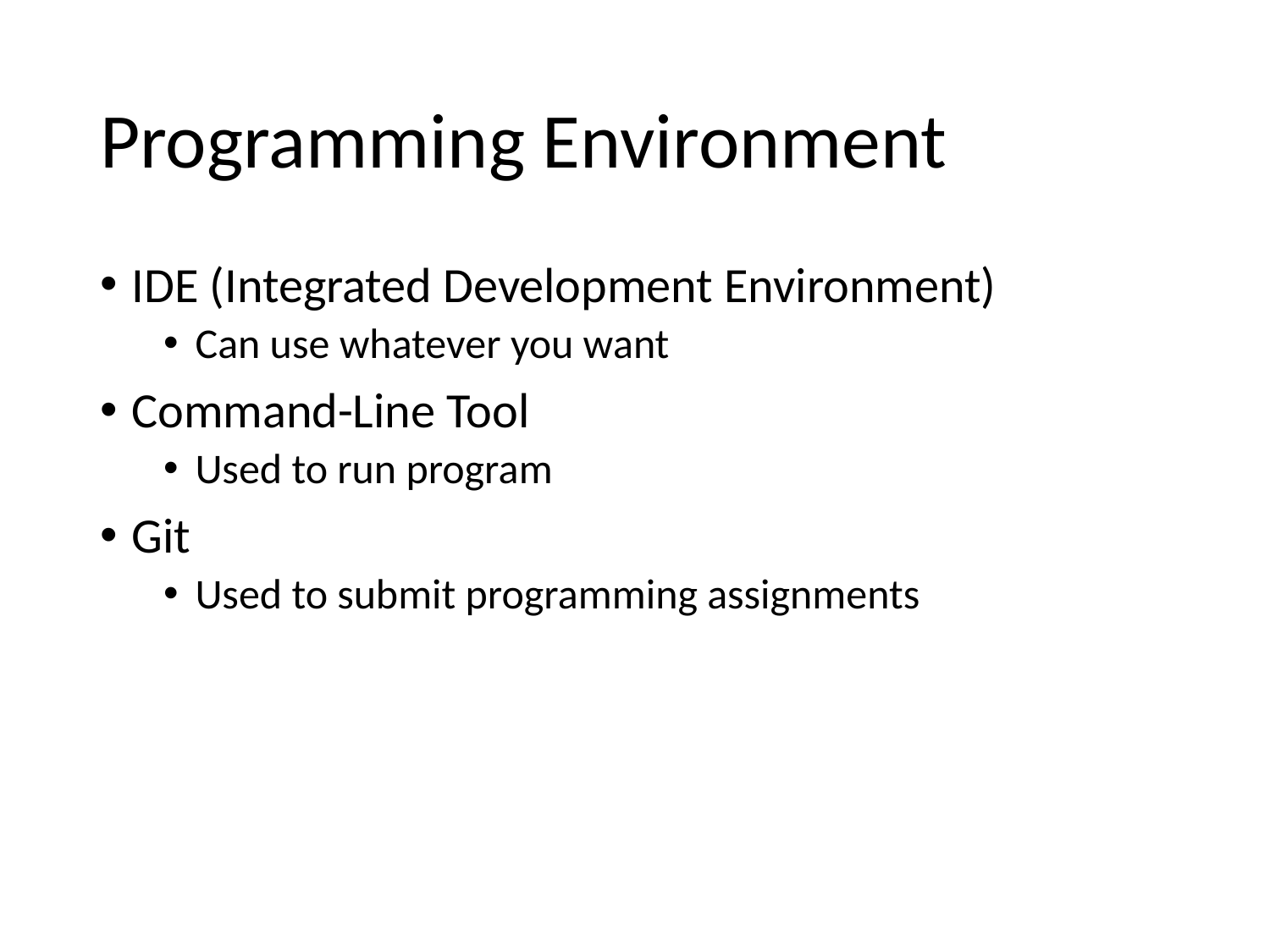

# Programming Environment
IDE (Integrated Development Environment)
Can use whatever you want
Command-Line Tool
Used to run program
Git
Used to submit programming assignments